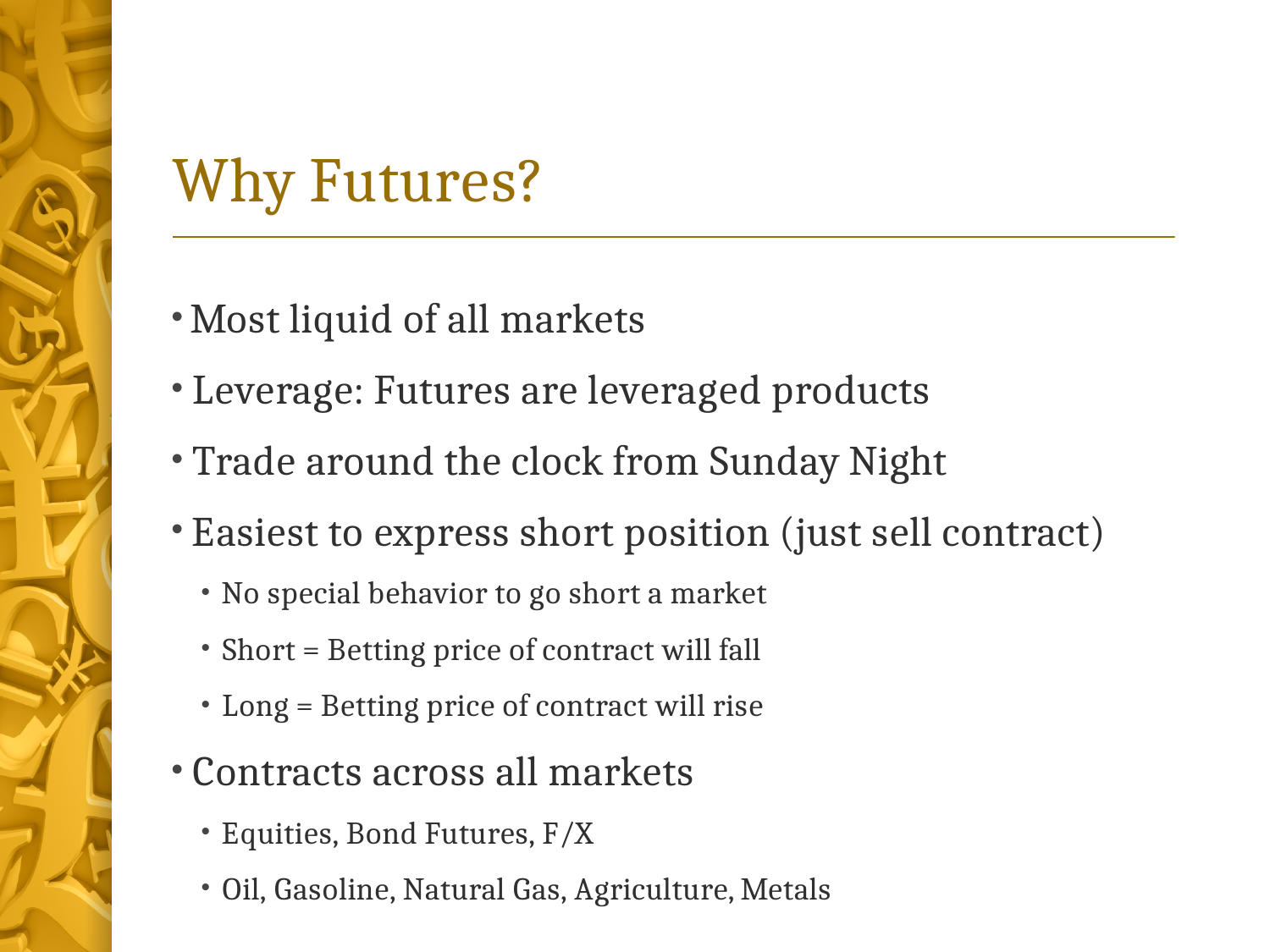

# Why Futures?
Most liquid of all markets
Leverage: Futures are leveraged products
Trade around the clock from Sunday Night
Easiest to express short position (just sell contract)
No special behavior to go short a market
Short = Betting price of contract will fall
Long = Betting price of contract will rise
Contracts across all markets
Equities, Bond Futures, F/X
Oil, Gasoline, Natural Gas, Agriculture, Metals